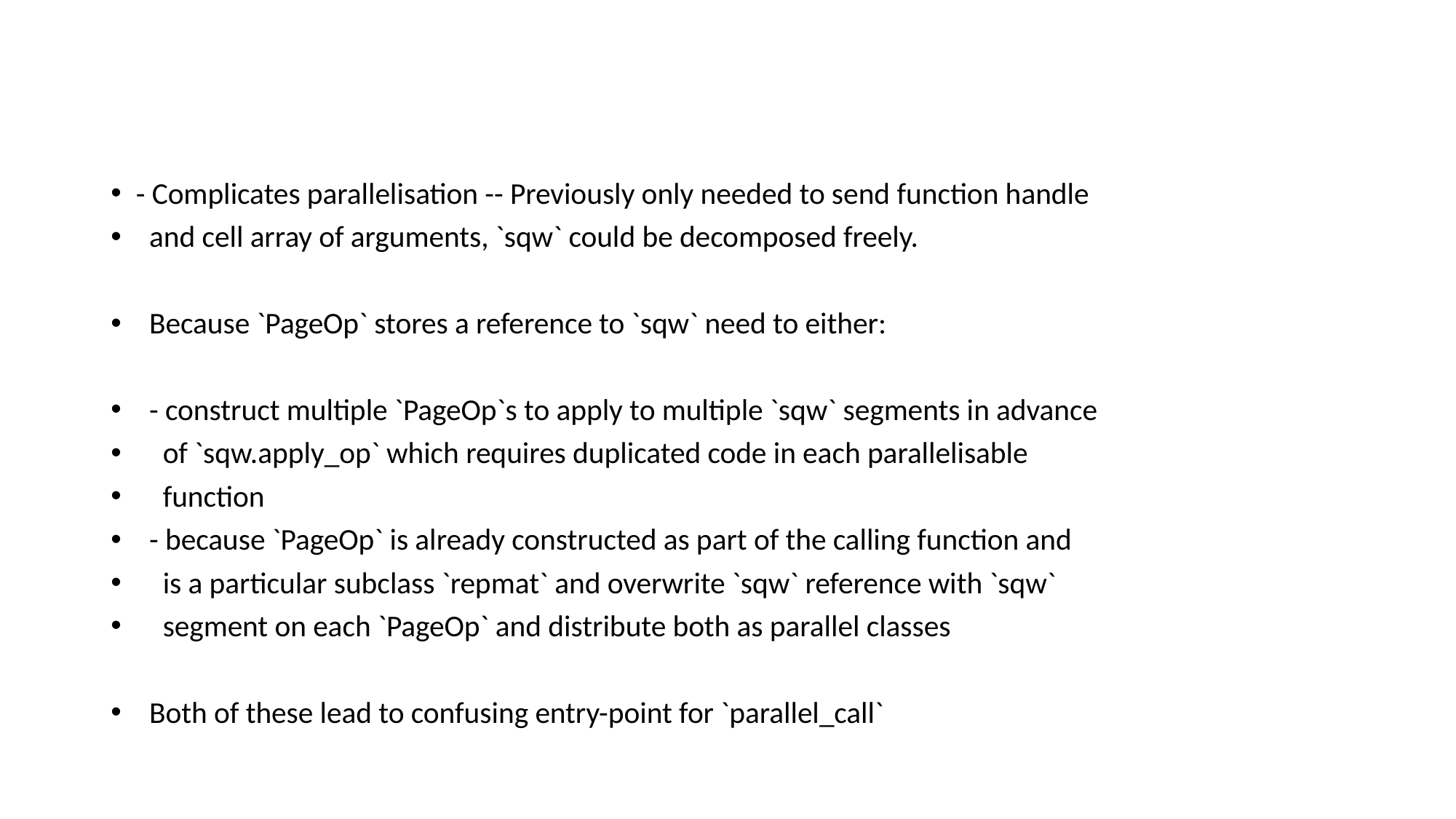

- Complicates parallelisation -- Previously only needed to send function handle
  and cell array of arguments, `sqw` could be decomposed freely.

  Because `PageOp` stores a reference to `sqw` need to either:

  - construct multiple `PageOp`s to apply to multiple `sqw` segments in advance
    of `sqw.apply_op` which requires duplicated code in each parallelisable
    function
  - because `PageOp` is already constructed as part of the calling function and
    is a particular subclass `repmat` and overwrite `sqw` reference with `sqw`
    segment on each `PageOp` and distribute both as parallel classes

  Both of these lead to confusing entry-point for `parallel_call`